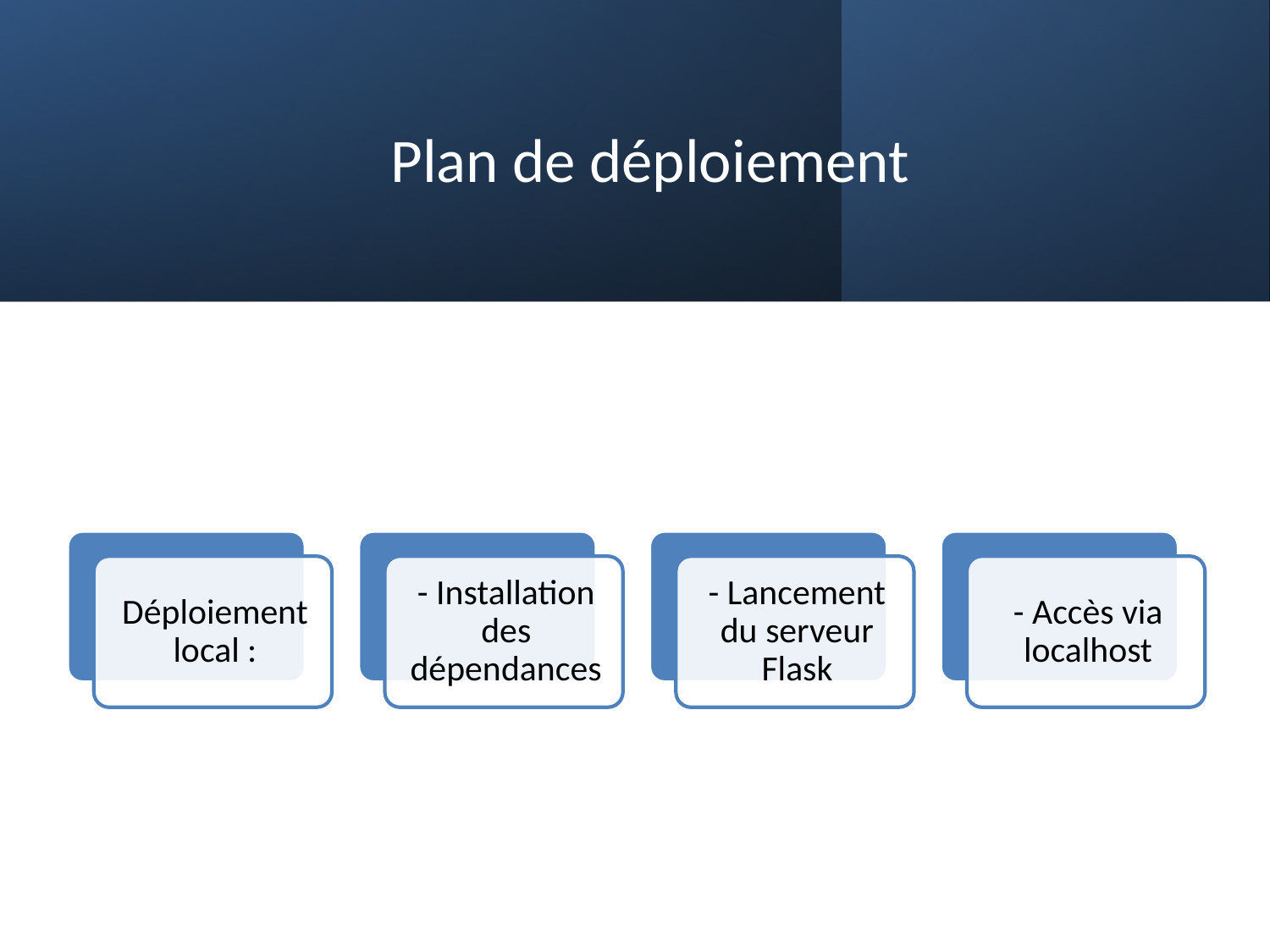

# Plan de déploiement
Déploiement local :
- Installation des dépendances
- Lancement du serveur Flask
- Accès via localhost